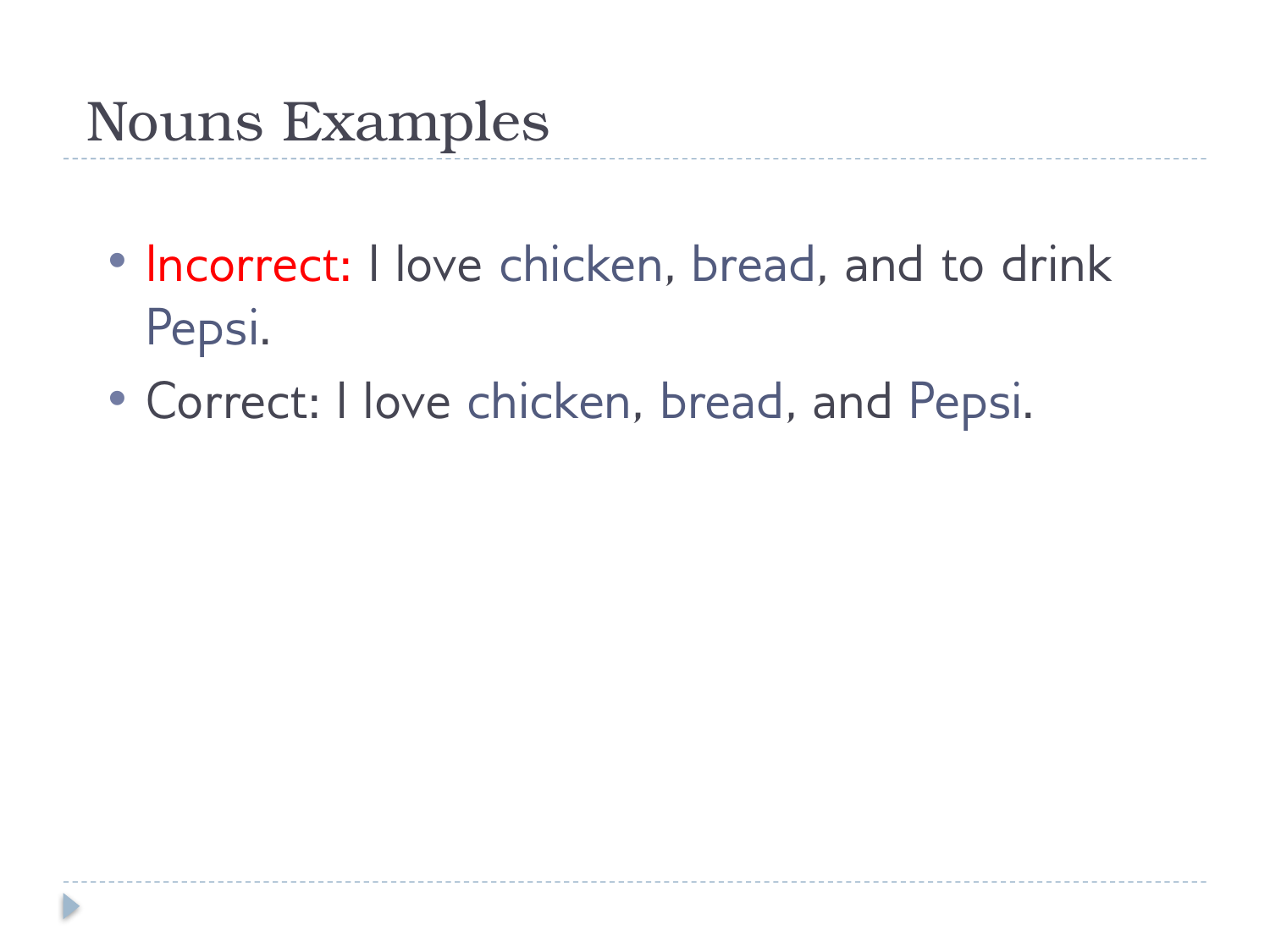

# Nouns Examples
Incorrect: I love chicken, bread, and to drink Pepsi.
Correct: I love chicken, bread, and Pepsi.